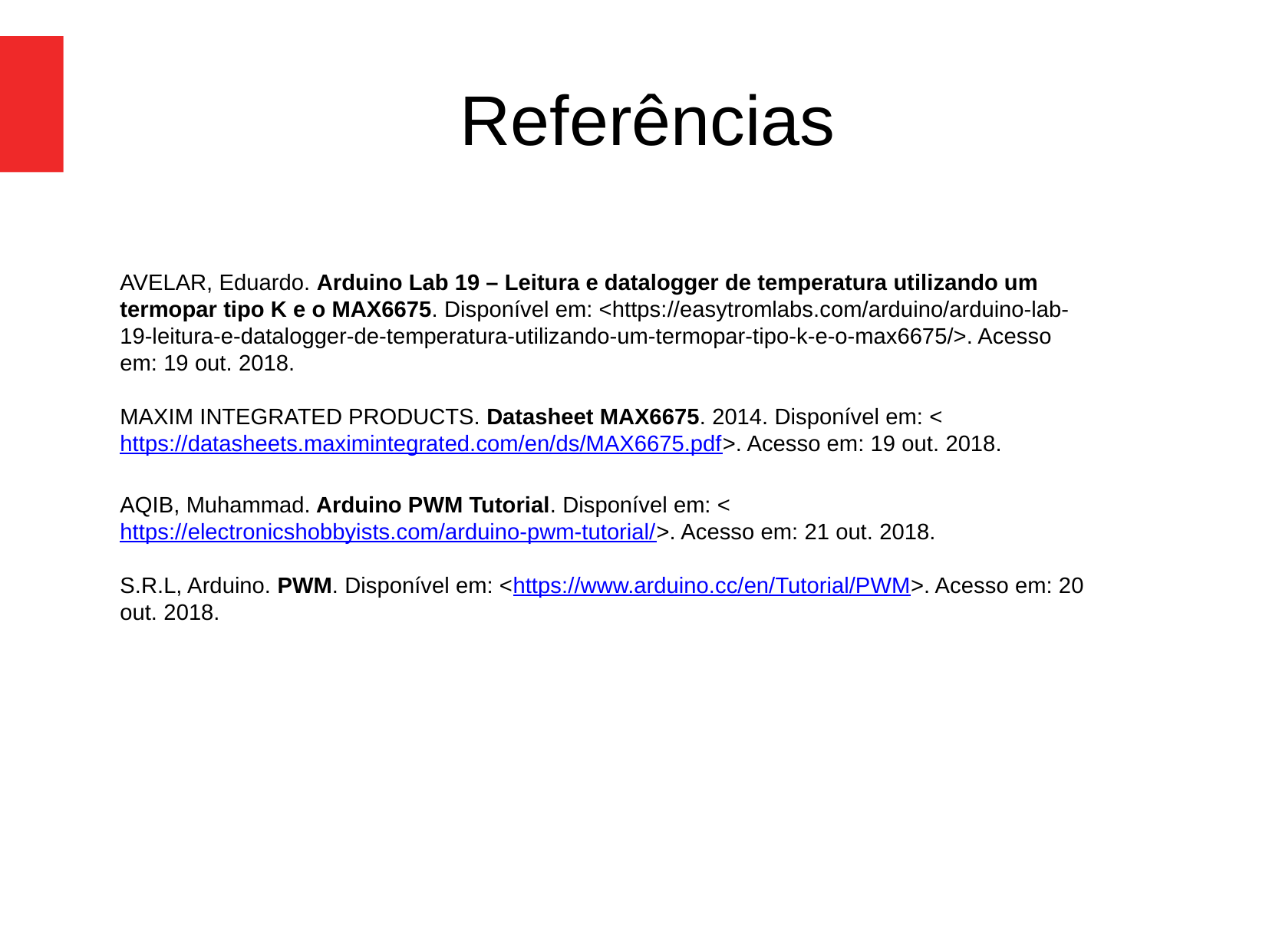

Referências
AVELAR, Eduardo. Arduino Lab 19 – Leitura e datalogger de temperatura utilizando um termopar tipo K e o MAX6675. Disponível em: <https://easytromlabs.com/arduino/arduino-lab-19-leitura-e-datalogger-de-temperatura-utilizando-um-termopar-tipo-k-e-o-max6675/>. Acesso em: 19 out. 2018.

MAXIM INTEGRATED PRODUCTS. Datasheet MAX6675. 2014. Disponível em: <https://datasheets.maximintegrated.com/en/ds/MAX6675.pdf>. Acesso em: 19 out. 2018.
AQIB, Muhammad. Arduino PWM Tutorial. Disponível em: <https://electronicshobbyists.com/arduino-pwm-tutorial/>. Acesso em: 21 out. 2018.

S.R.L, Arduino. PWM. Disponível em: <https://www.arduino.cc/en/Tutorial/PWM>. Acesso em: 20 out. 2018.